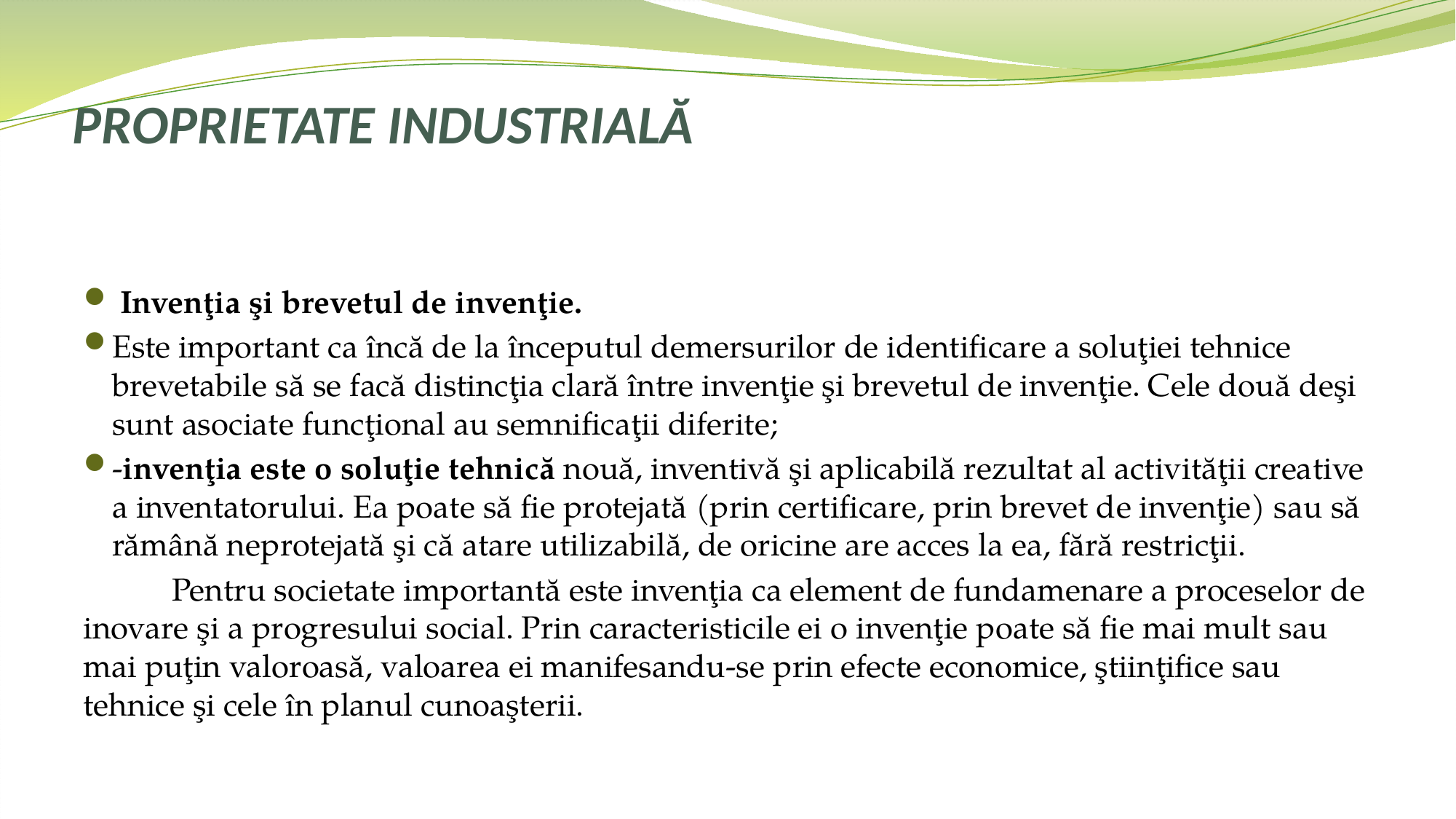

# PROPRIETATE INDUSTRIALĂ

 Invenţia şi brevetul de invenţie.
Este important ca încă de la începutul demersurilor de identificare a soluţiei tehnice brevetabile să se facă distincţia clară între invenţie şi brevetul de invenţie. Cele două deşi sunt asociate funcţional au semnificaţii diferite;
-invenţia este o soluţie tehnică nouă, inventivă şi aplicabilă rezultat al activităţii creative a inventatorului. Ea poate să fie protejată (prin certificare, prin brevet de invenţie) sau să rămână neprotejată şi că atare utilizabilă, de oricine are acces la ea, fără restricţii.
	Pentru societate importantă este invenţia ca element de fundamenare a proceselor de inovare şi a progresului social. Prin caracteristicile ei o invenţie poate să fie mai mult sau mai puţin valoroasă, valoarea ei manifesandu-se prin efecte economice, ştiinţifice sau tehnice şi cele în planul cunoaşterii.